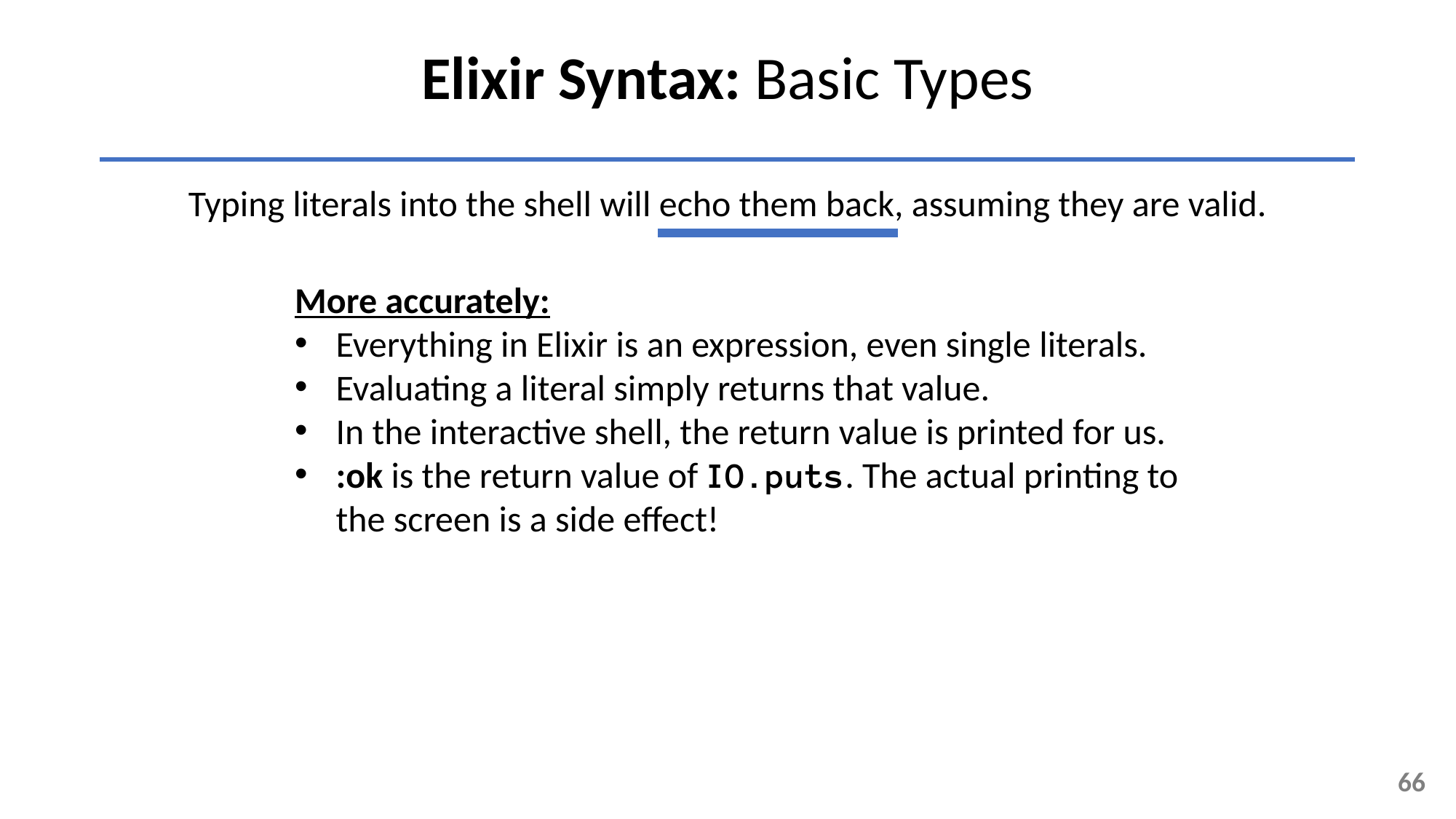

Elixir Syntax: Basic Types
Typing literals into the shell will echo them back, assuming they are valid.
More accurately:
Everything in Elixir is an expression, even single literals.
Evaluating a literal simply returns that value.
In the interactive shell, the return value is printed for us.
:ok is the return value of IO.puts. The actual printing to the screen is a side effect!
66